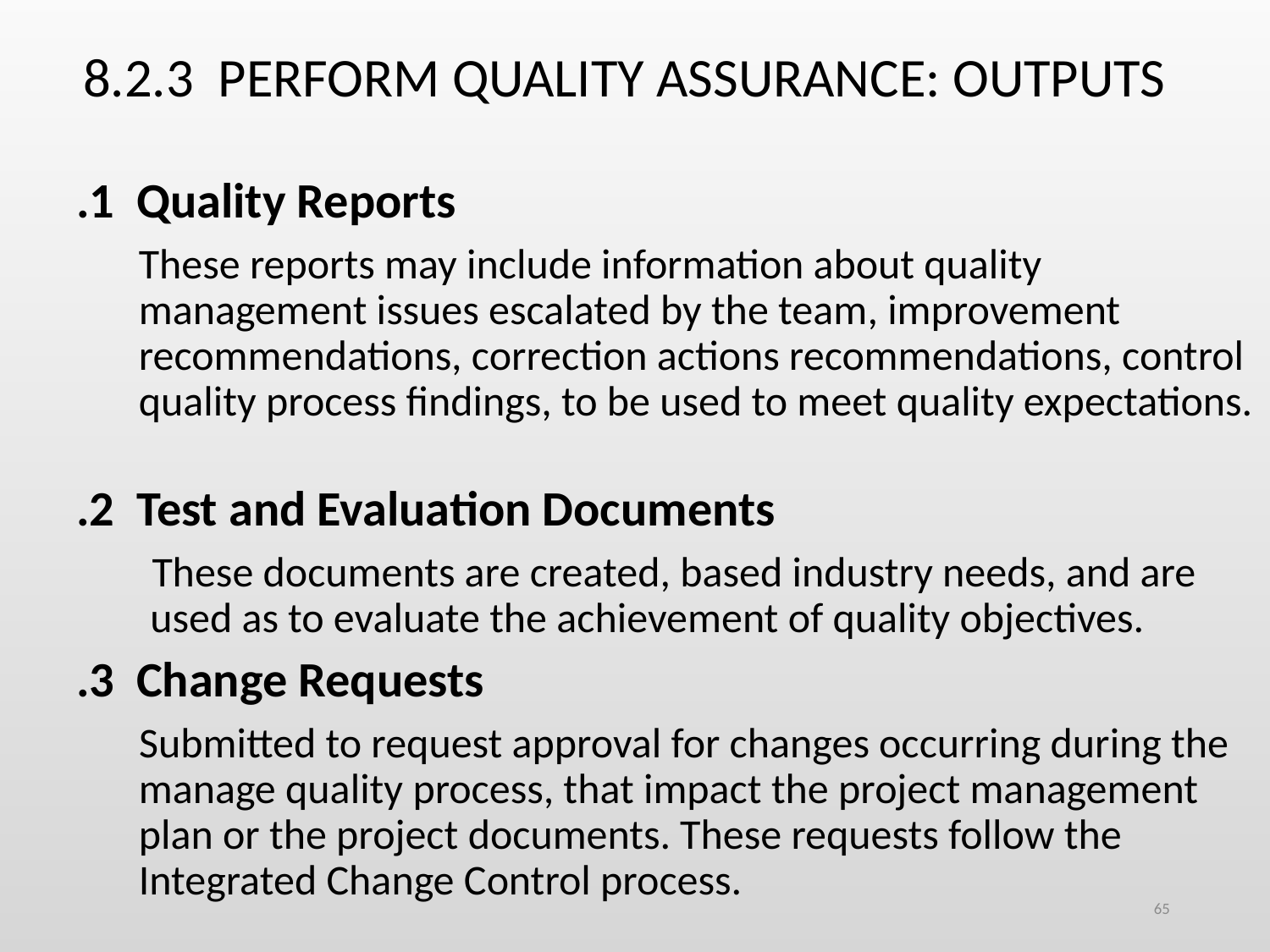

# 8.2.3  PERFORM QUALITY ASSURANCE: OUTPUTS
.1  Quality Reports
These reports may include information about quality management issues escalated by the team, improvement recommendations, correction actions recommendations, control quality process findings, to be used to meet quality expectations.
.2  Test and Evaluation Documents
These documents are created, based industry needs, and are used as to evaluate the achievement of quality objectives.
.3  Change Requests
Submitted to request approval for changes occurring during the manage quality process, that impact the project management plan or the project documents. These requests follow the Integrated Change Control process.

65